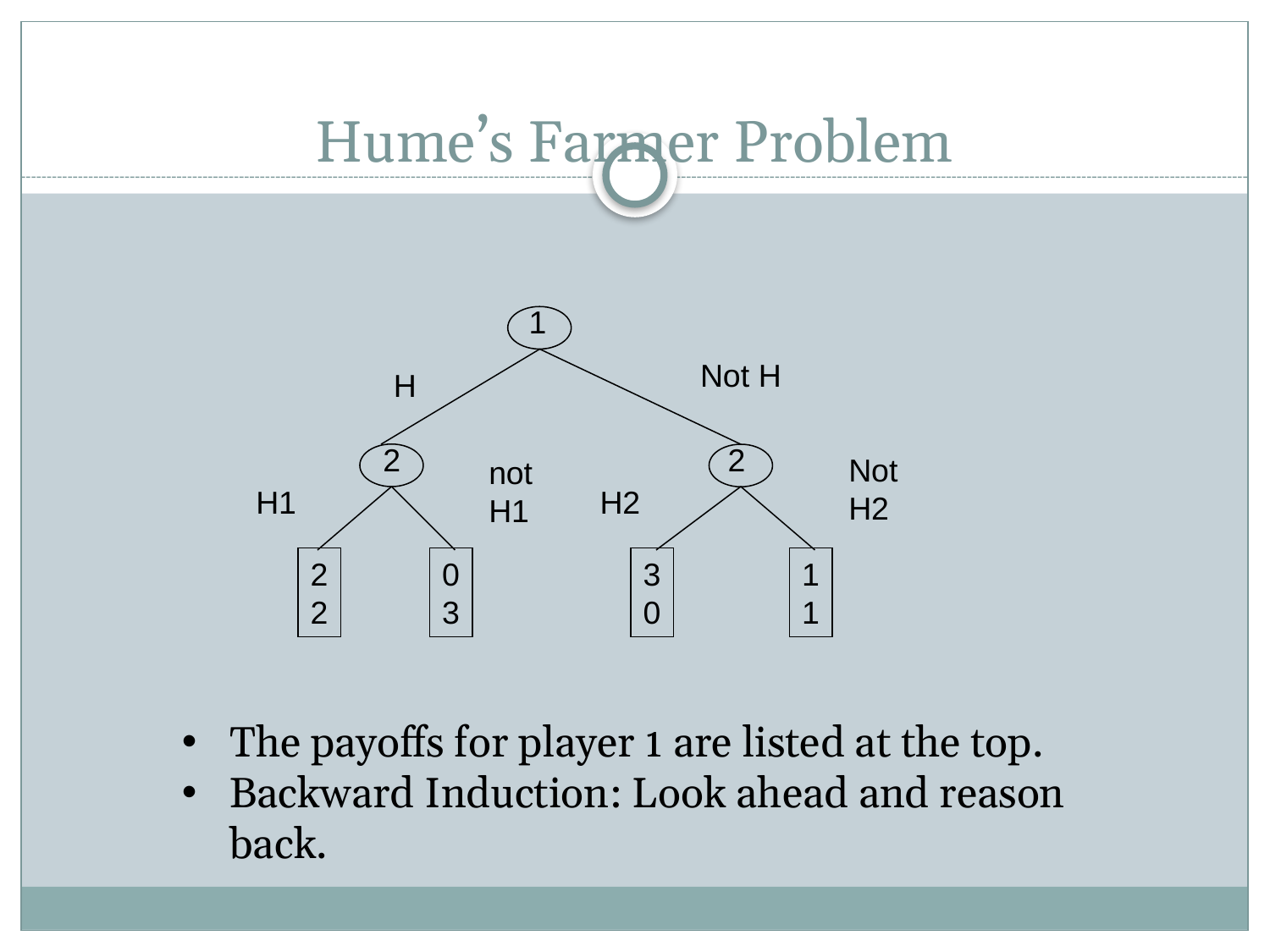

# Hume’s Farmer Problem
1

Not H
H
2
2

Not H2
not H1
H1
H2

2
2
0
3
3
0
1
1
The payoffs for player 1 are listed at the top.
Backward Induction: Look ahead and reason back.